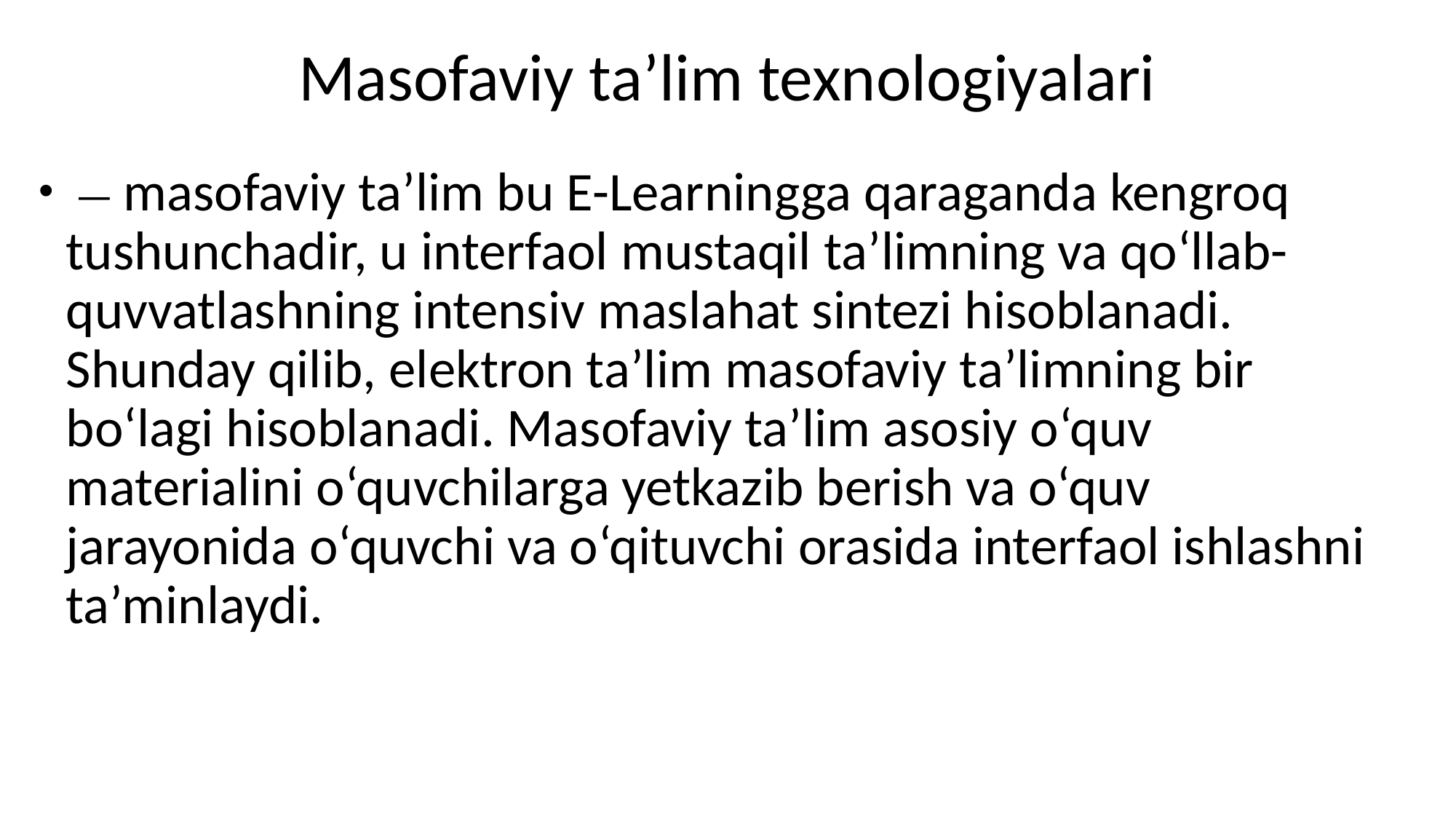

# Masofaviy ta’lim texnologiyalari
 — masofaviy ta’lim bu E-Learningga qaraganda kengroq tushunchadir, u interfaol mustaqil ta’limning va qo‘llab-quvvatlashning intensiv maslahat sintezi hisoblanadi. Shunday qilib, elektron ta’lim masofaviy ta’limning bir bo‘lagi hisoblanadi. Masofaviy ta’lim asosiy o‘quv materialini o‘quvchilarga yetkazib berish va o‘quv jarayonida o‘quvchi va o‘qituvchi orasida interfaol ishlashni ta’minlaydi.